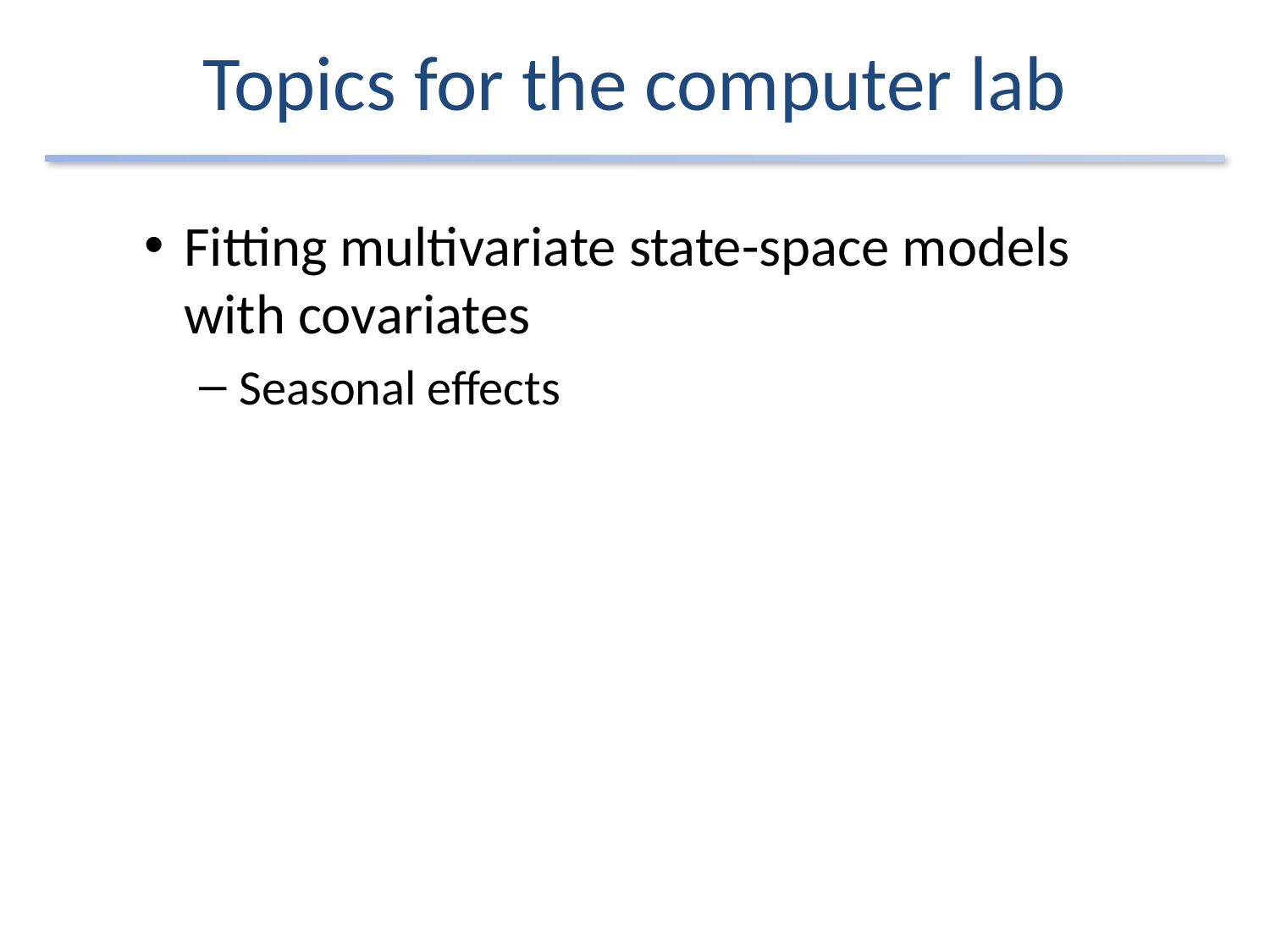

# Topics for the computer lab

Fitting multivariate state-space models with covariates
Seasonal effects